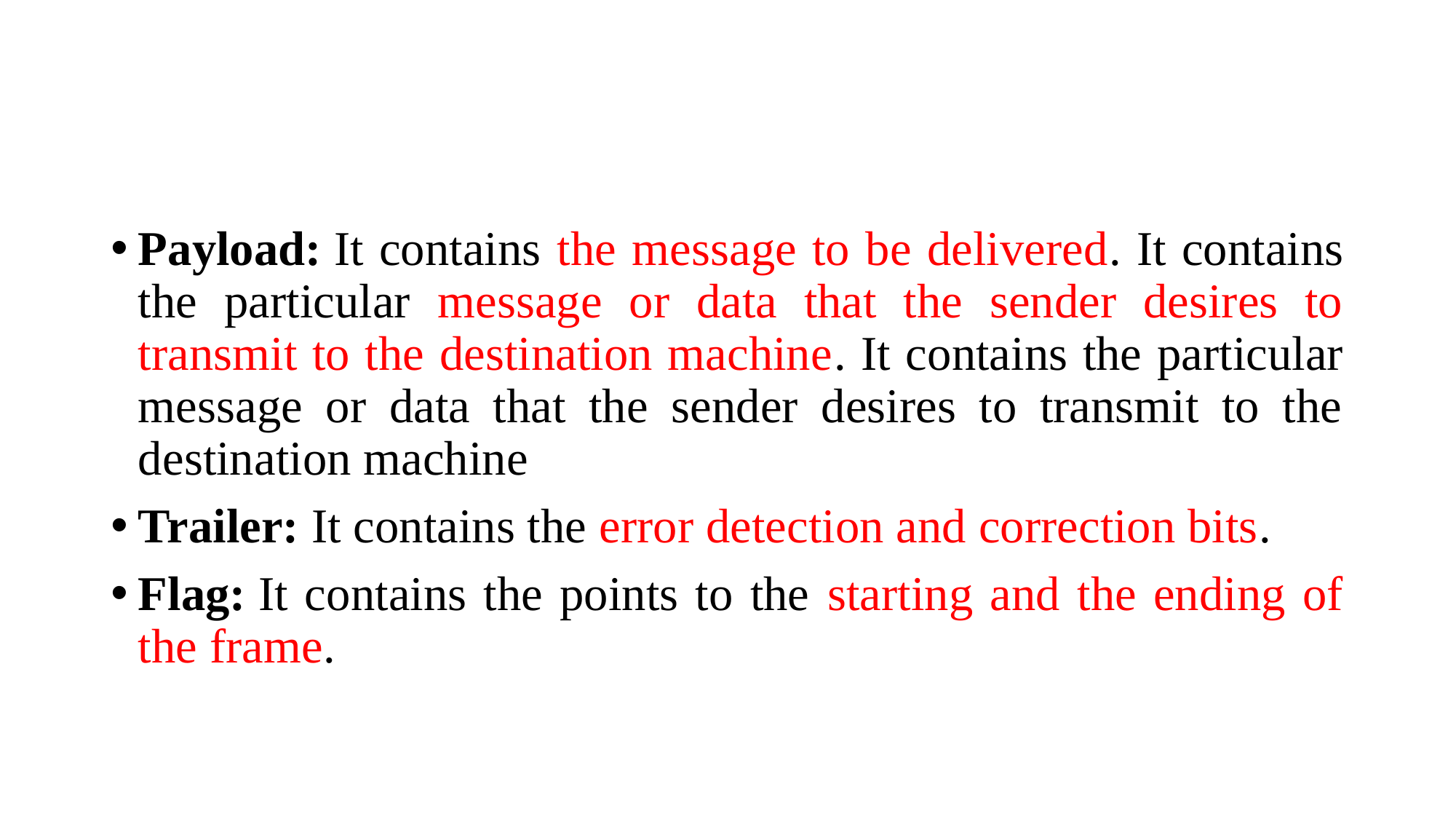

#
Payload: It contains the message to be delivered. It contains the particular message or data that the sender desires to transmit to the destination machine. It contains the particular message or data that the sender desires to transmit to the destination machine
Trailer: It contains the error detection and correction bits.
Flag: It contains the points to the starting and the ending of the frame.